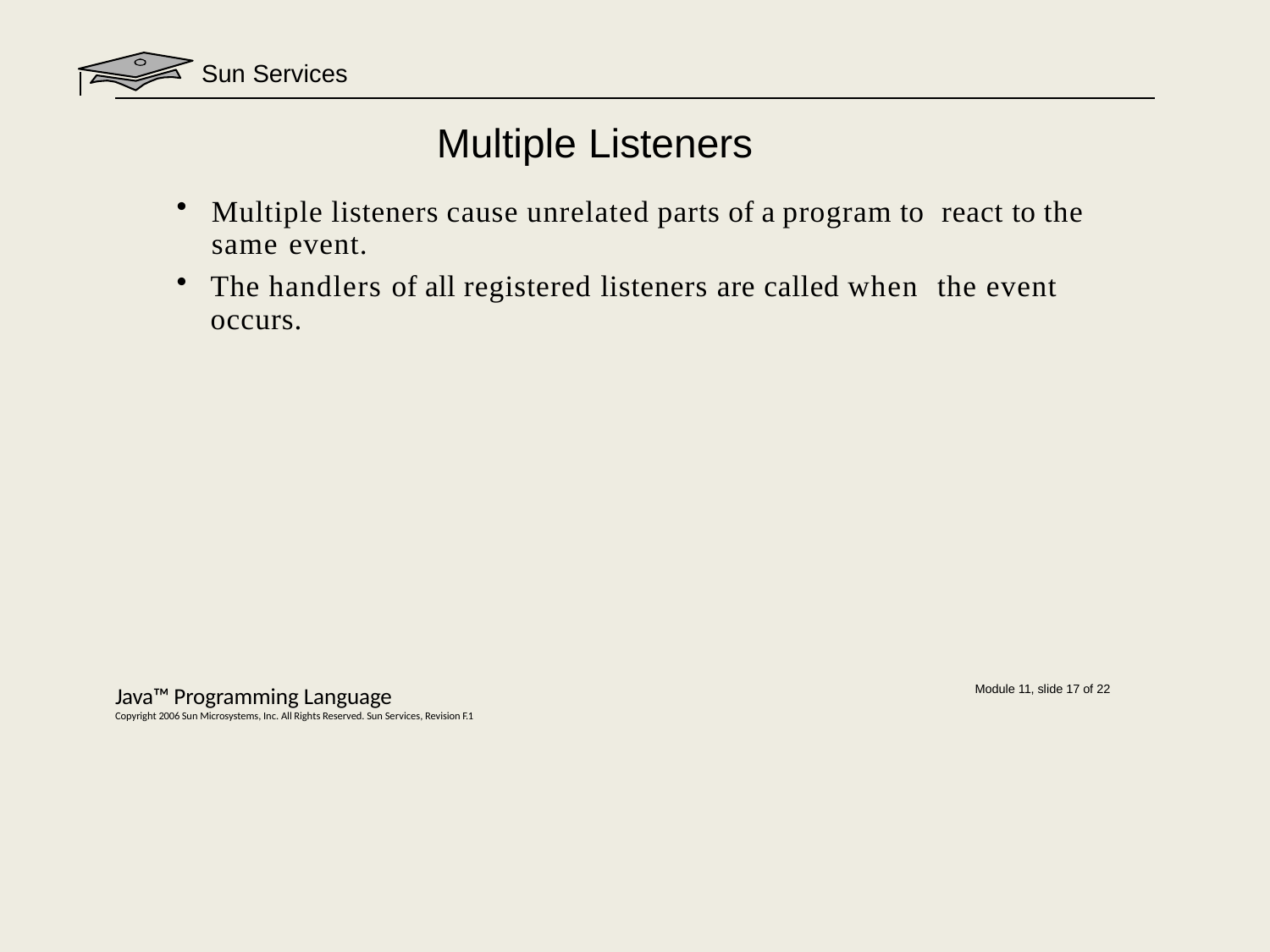

Sun Services

# Multiple Listeners
Multiple listeners cause unrelated parts of a program to  react to the same event.
The handlers of all registered listeners are called when  the event occurs.
Java™ Programming Language
Copyright 2006 Sun Microsystems, Inc. All Rights Reserved. Sun Services, Revision F.1
Module 11, slide 17 of 22